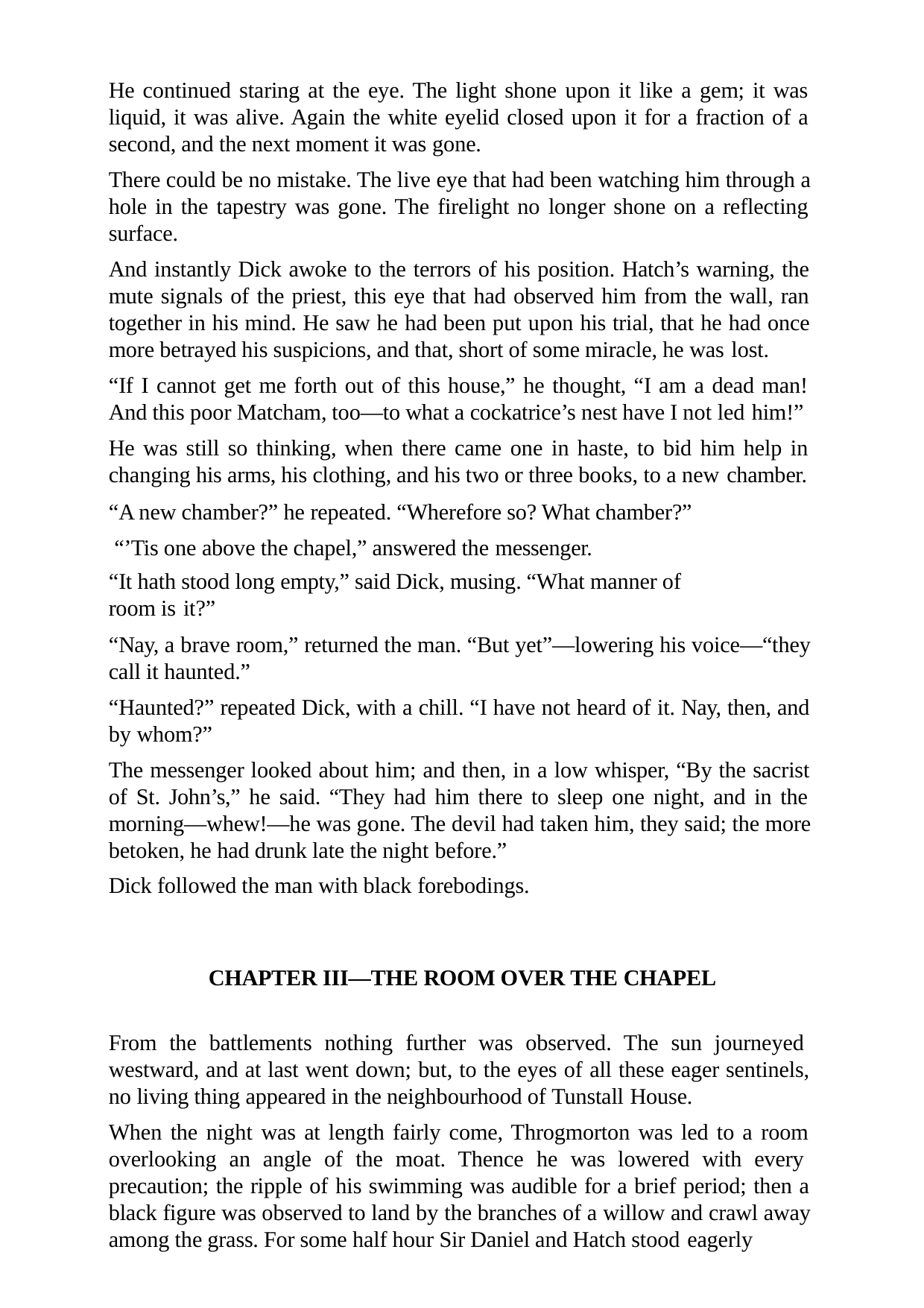

He continued staring at the eye. The light shone upon it like a gem; it was  liquid, it was alive. Again the white eyelid closed upon it for a fraction of a  second, and the next moment it was gone.
There could be no mistake. The live eye that had been watching him through a  hole in the tapestry was gone. The firelight no longer shone on a reflecting  surface.
And instantly Dick awoke to the terrors of his position. Hatch’s warning, the  mute signals of the priest, this eye that had observed him from the wall, ran  together in his mind. He saw he had been put upon his trial, that he had once  more betrayed his suspicions, and that, short of some miracle, he was lost.
“If I cannot get me forth out of this house,” he thought, “I am a dead man!  And this poor Matcham, too—to what a cockatrice’s nest have I not led him!”
He was still so thinking, when there came one in haste, to bid him help in  changing his arms, his clothing, and his two or three books, to a new chamber.
“A new chamber?” he repeated. “Wherefore so? What chamber?”  “’Tis one above the chapel,” answered the messenger.
“It hath stood long empty,” said Dick, musing. “What manner of room is it?”
“Nay, a brave room,” returned the man. “But yet”—lowering his voice—“they  call it haunted.”
“Haunted?” repeated Dick, with a chill. “I have not heard of it. Nay, then, and  by whom?”
The messenger looked about him; and then, in a low whisper, “By the sacrist  of St. John’s,” he said. “They had him there to sleep one night, and in the  morning—whew!—he was gone. The devil had taken him, they said; the more  betoken, he had drunk late the night before.”
Dick followed the man with black forebodings.

CHAPTER III—THE ROOM OVER THE CHAPEL

From the battlements nothing further was observed. The sun journeyed  westward, and at last went down; but, to the eyes of all these eager sentinels,  no living thing appeared in the neighbourhood of Tunstall House.
When the night was at length fairly come, Throgmorton was led to a room  overlooking an angle of the moat. Thence he was lowered with every  precaution; the ripple of his swimming was audible for a brief period; then a  black figure was observed to land by the branches of a willow and crawl away  among the grass. For some half hour Sir Daniel and Hatch stood eagerly